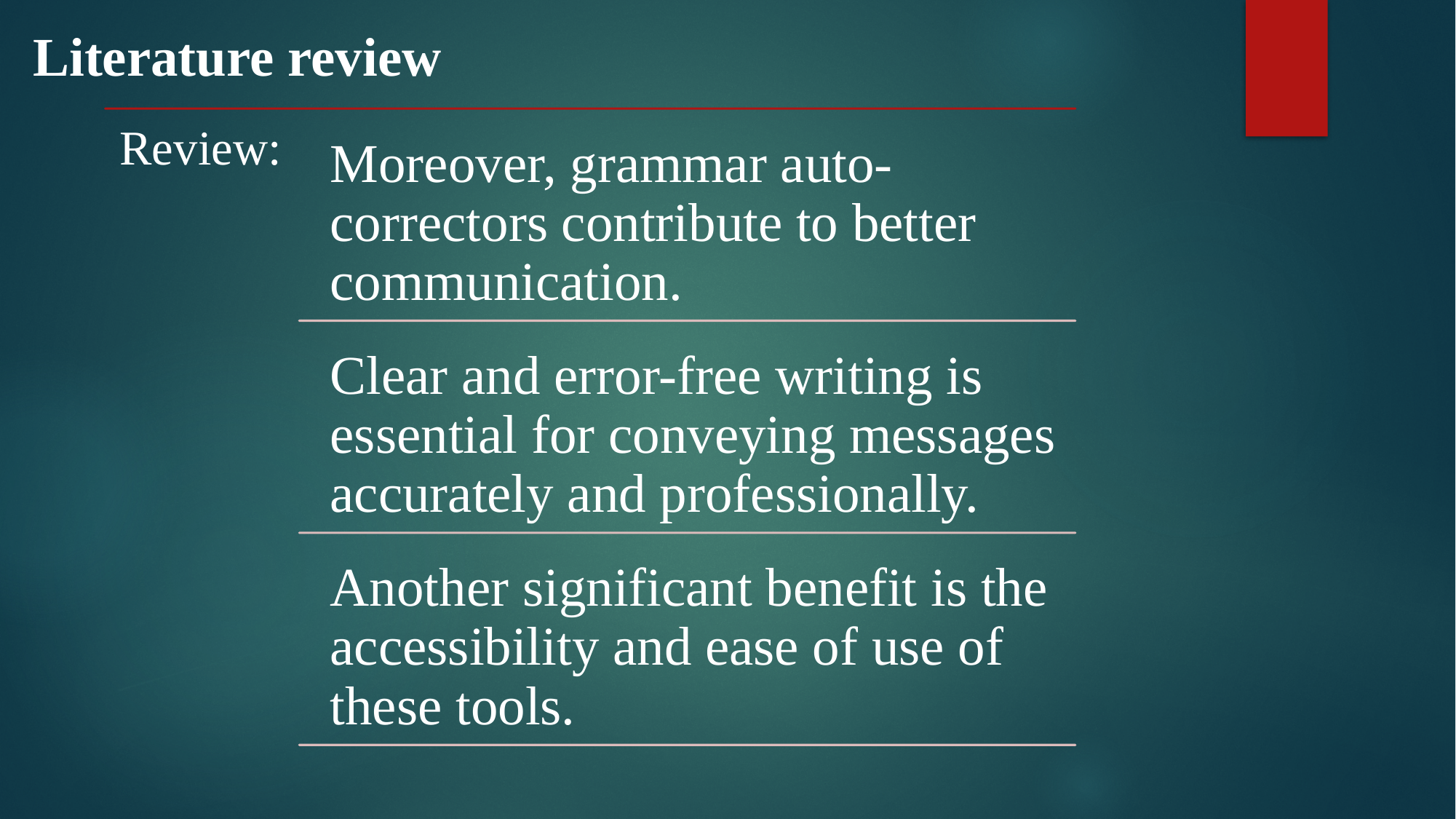

Literature review
Review:
Moreover, grammar auto-correctors contribute to better communication.
Clear and error-free writing is essential for conveying messages accurately and professionally.
Another significant benefit is the accessibility and ease of use of these tools.